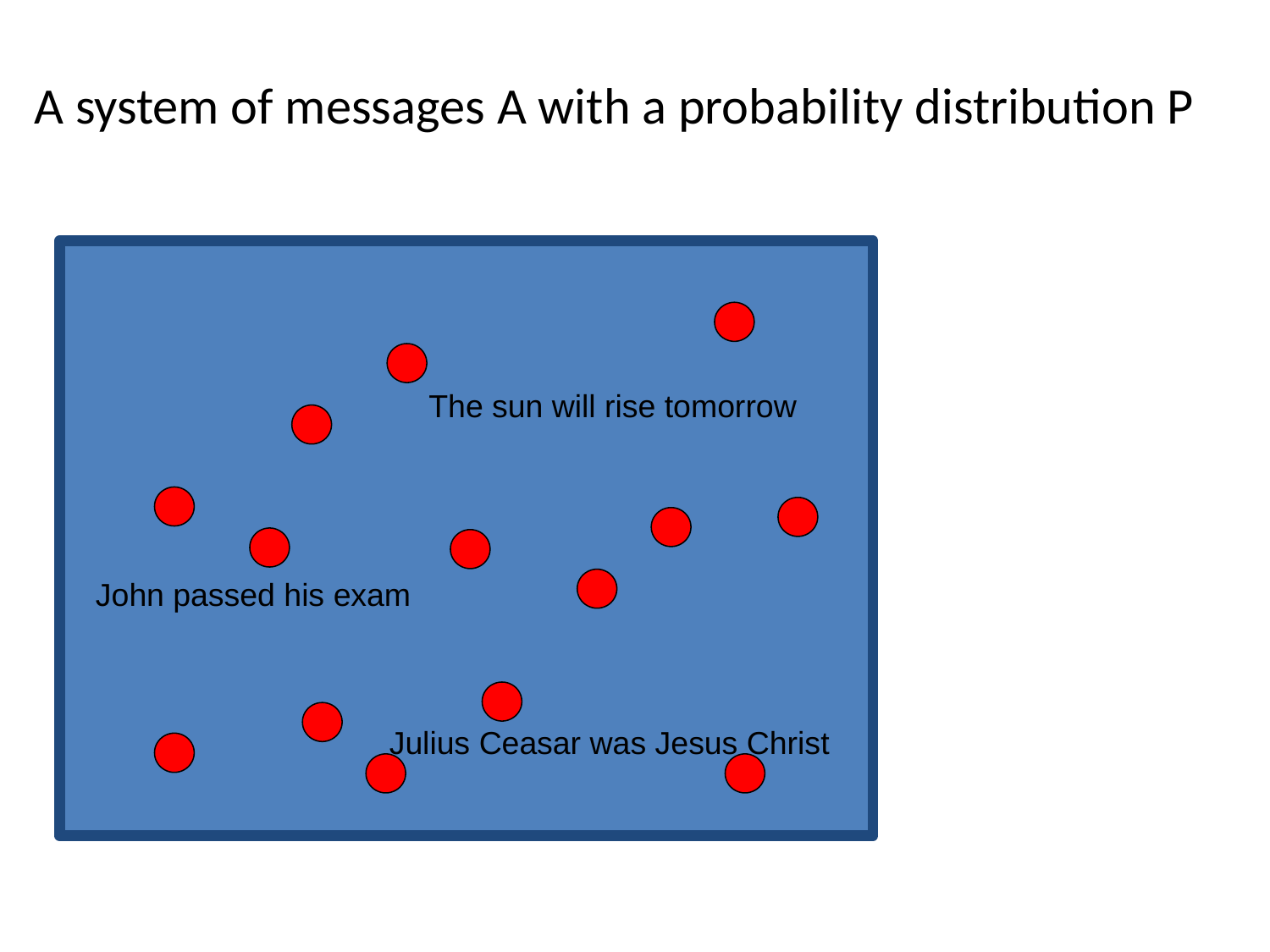

# A system of messages A with a probability distribution P

The sun will rise tomorrow

John passed his exam

Julius Ceasar was Jesus Christ